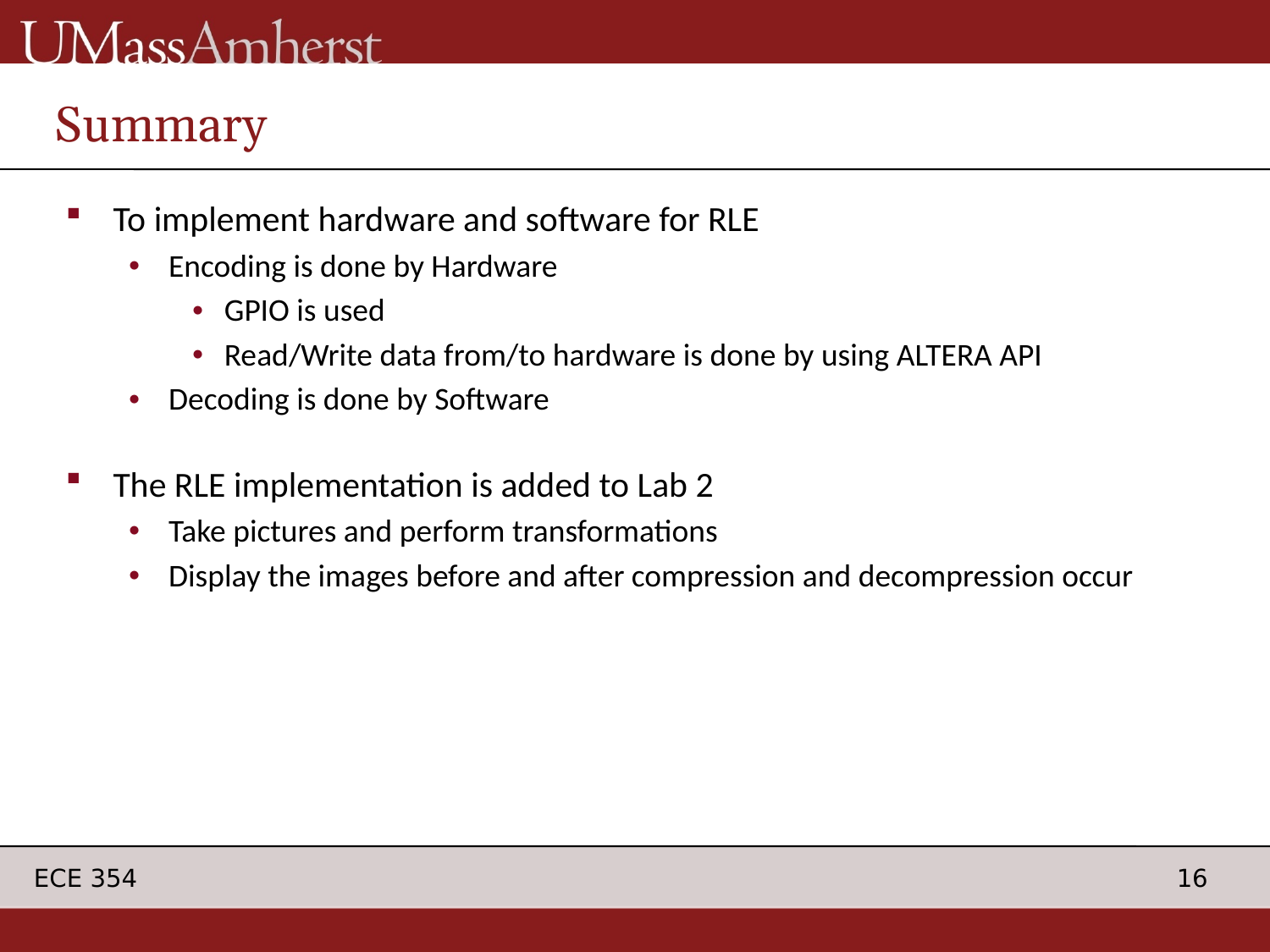

# Summary
To implement hardware and software for RLE
Encoding is done by Hardware
GPIO is used
Read/Write data from/to hardware is done by using ALTERA API
Decoding is done by Software
The RLE implementation is added to Lab 2
Take pictures and perform transformations
Display the images before and after compression and decompression occur